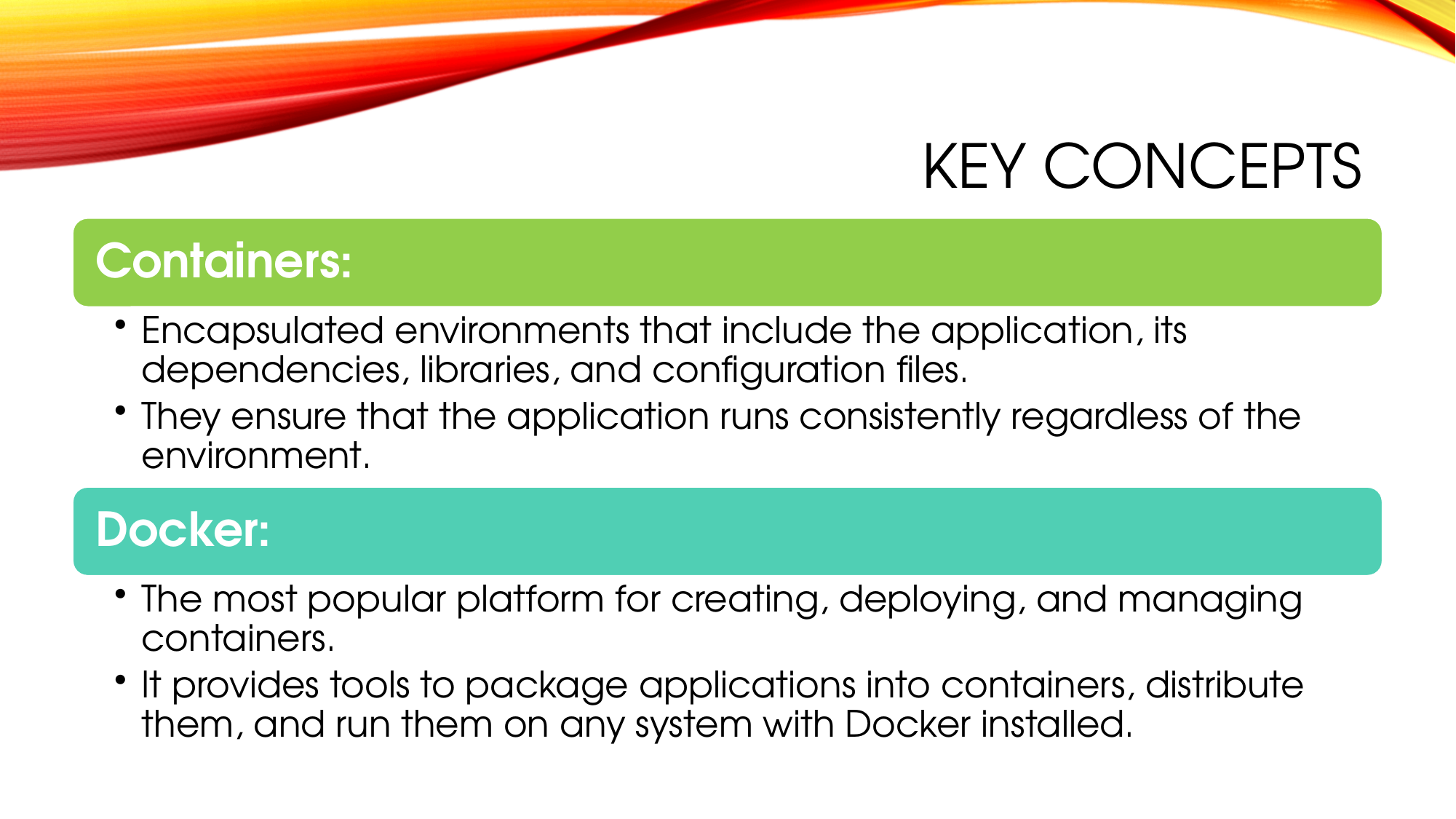

# Key Concepts
Containers:
Encapsulated environments that include the application, its dependencies, libraries, and configuration files.
They ensure that the application runs consistently regardless of the environment.
Docker:
The most popular platform for creating, deploying, and managing containers.
It provides tools to package applications into containers, distribute them, and run them on any system with Docker installed.